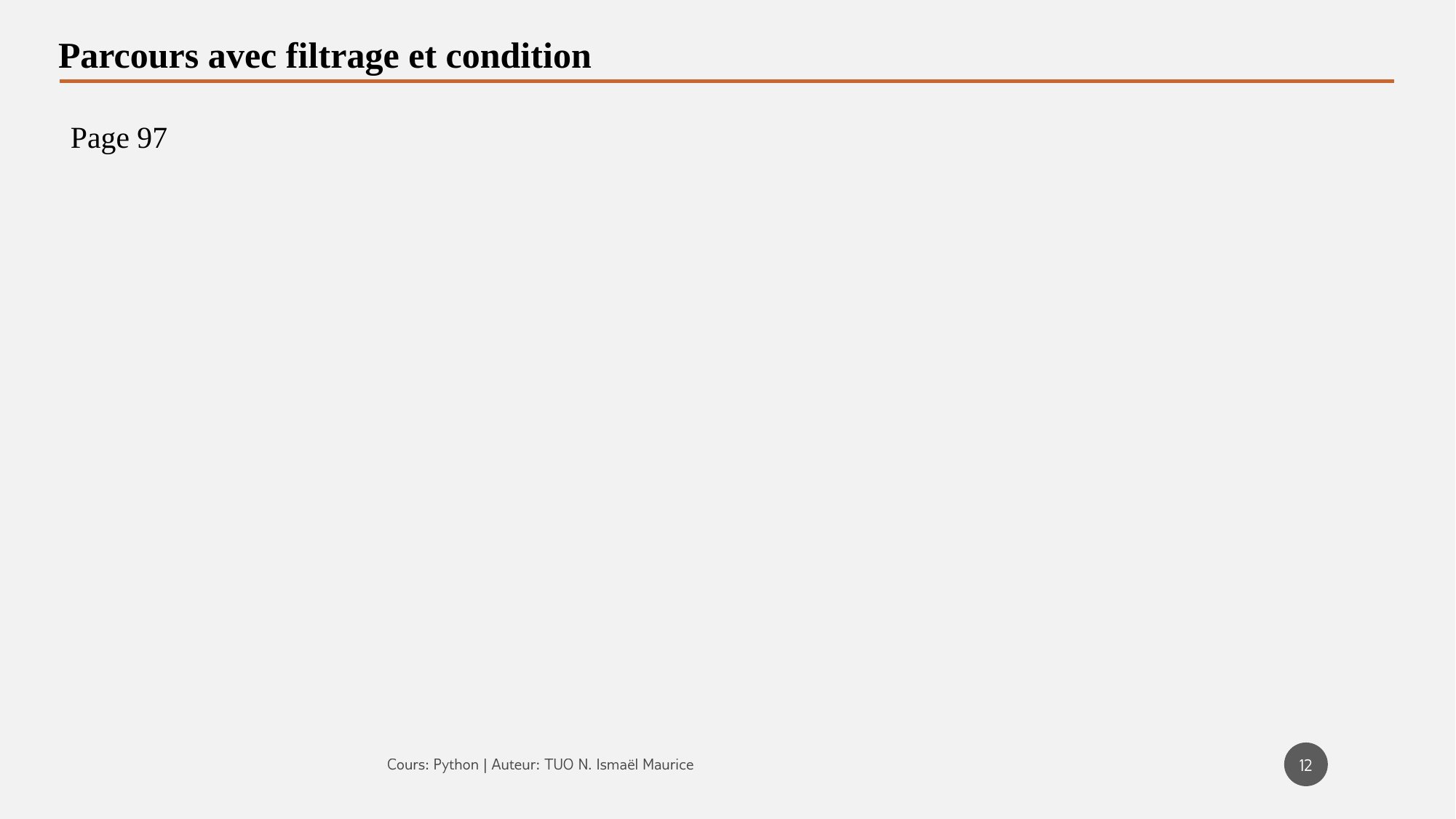

Parcours avec filtrage et condition
Page 97
12
Cours: Python | Auteur: TUO N. Ismaël Maurice